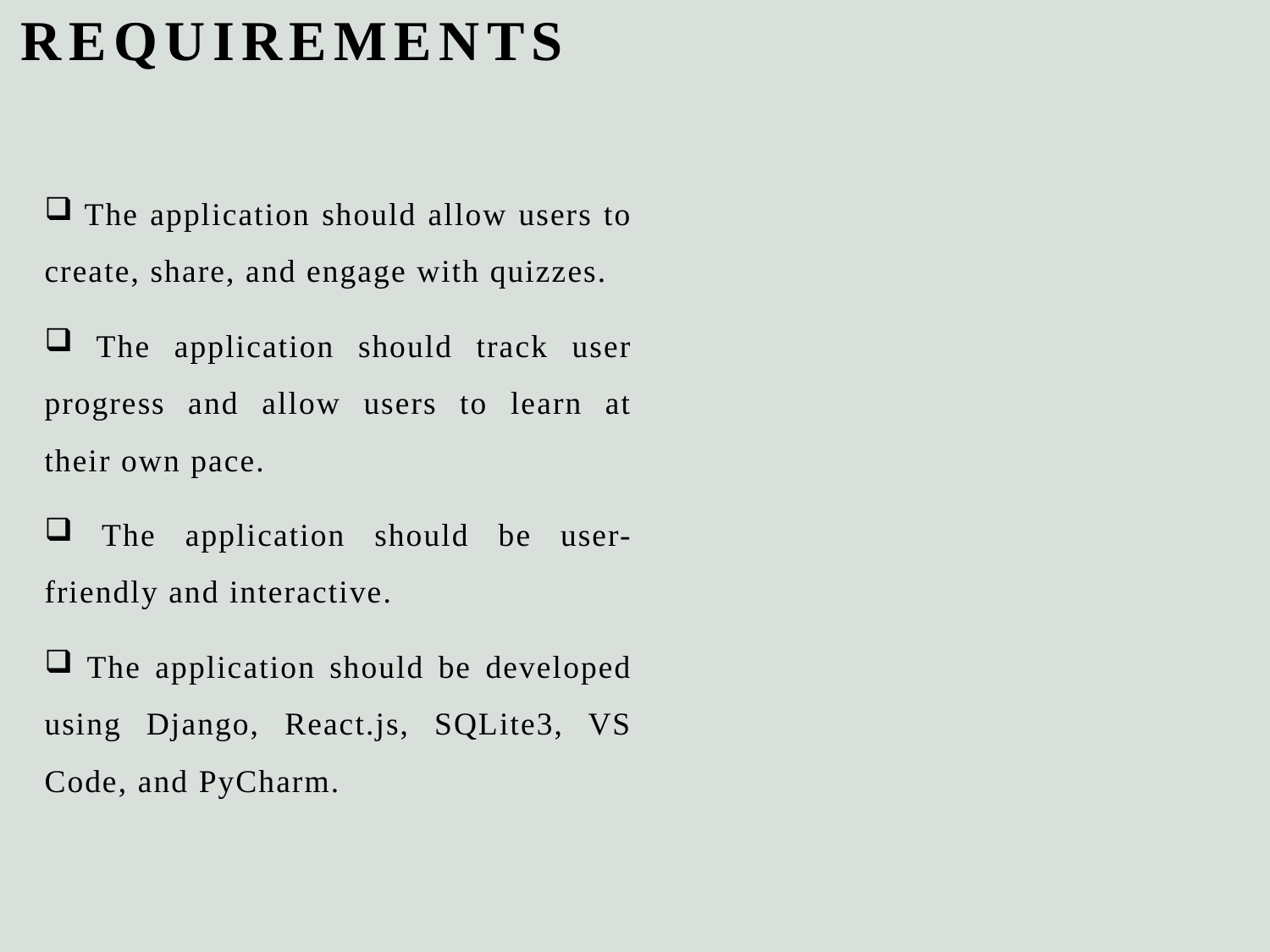

# Requirements
 The application should allow users to create, share, and engage with quizzes.
 The application should track user progress and allow users to learn at their own pace.
 The application should be user-friendly and interactive.
 The application should be developed using Django, React.js, SQLite3, VS Code, and PyCharm.